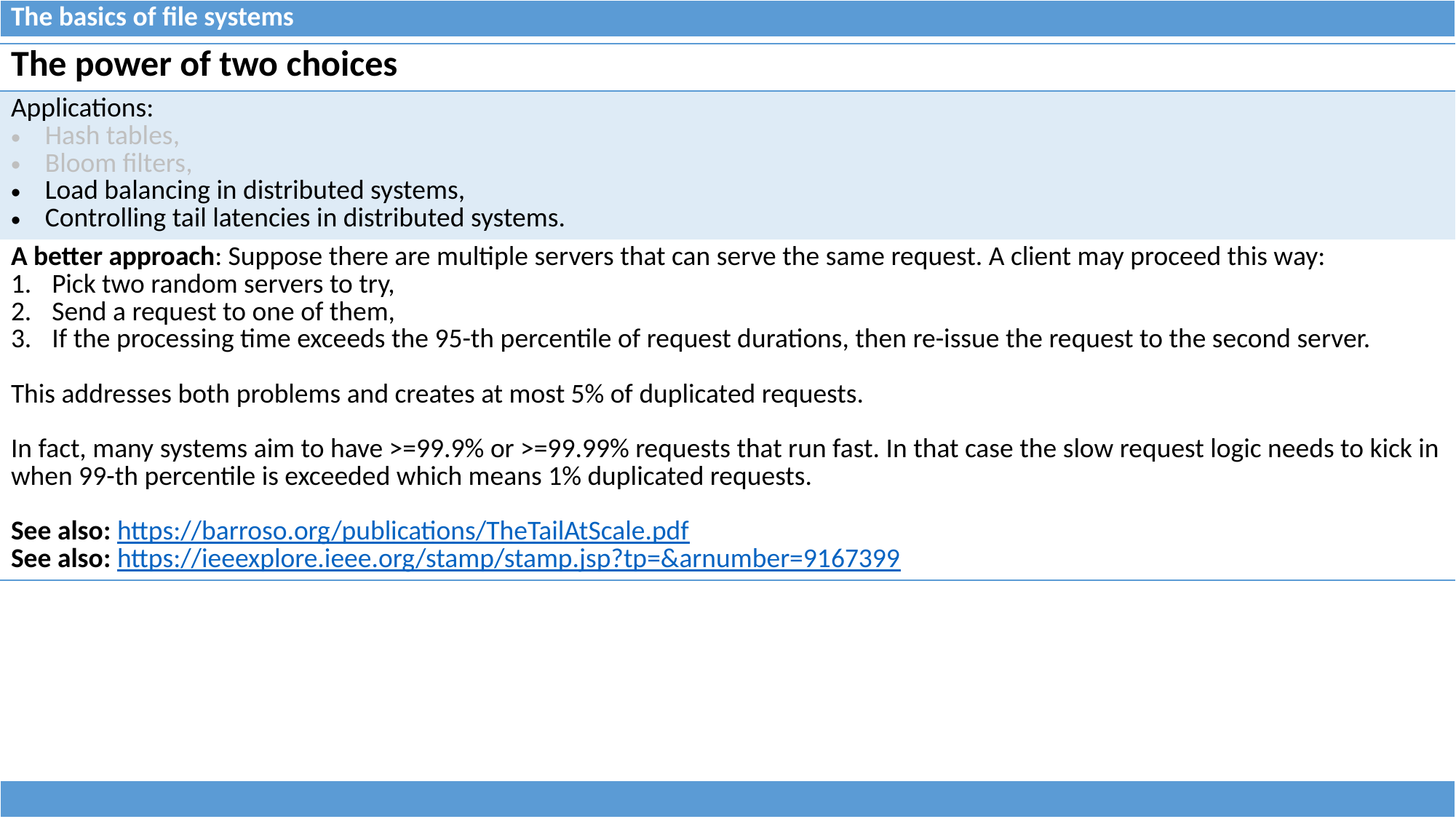

| The basics of file systems |
| --- |
| The power of two choices |
| --- |
| Applications: Hash tables, Bloom filters, Load balancing in distributed systems, Controlling tail latencies in distributed systems. |
| A better approach: Suppose there are multiple servers that can serve the same request. A client may proceed this way: Pick two random servers to try, Send a request to one of them, If the processing time exceeds the 95-th percentile of request durations, then re-issue the request to the second server. This addresses both problems and creates at most 5% of duplicated requests. In fact, many systems aim to have >=99.9% or >=99.99% requests that run fast. In that case the slow request logic needs to kick in when 99-th percentile is exceeded which means 1% duplicated requests. See also: https://barroso.org/publications/TheTailAtScale.pdf See also: https://ieeexplore.ieee.org/stamp/stamp.jsp?tp=&arnumber=9167399 |
|  |
| --- |